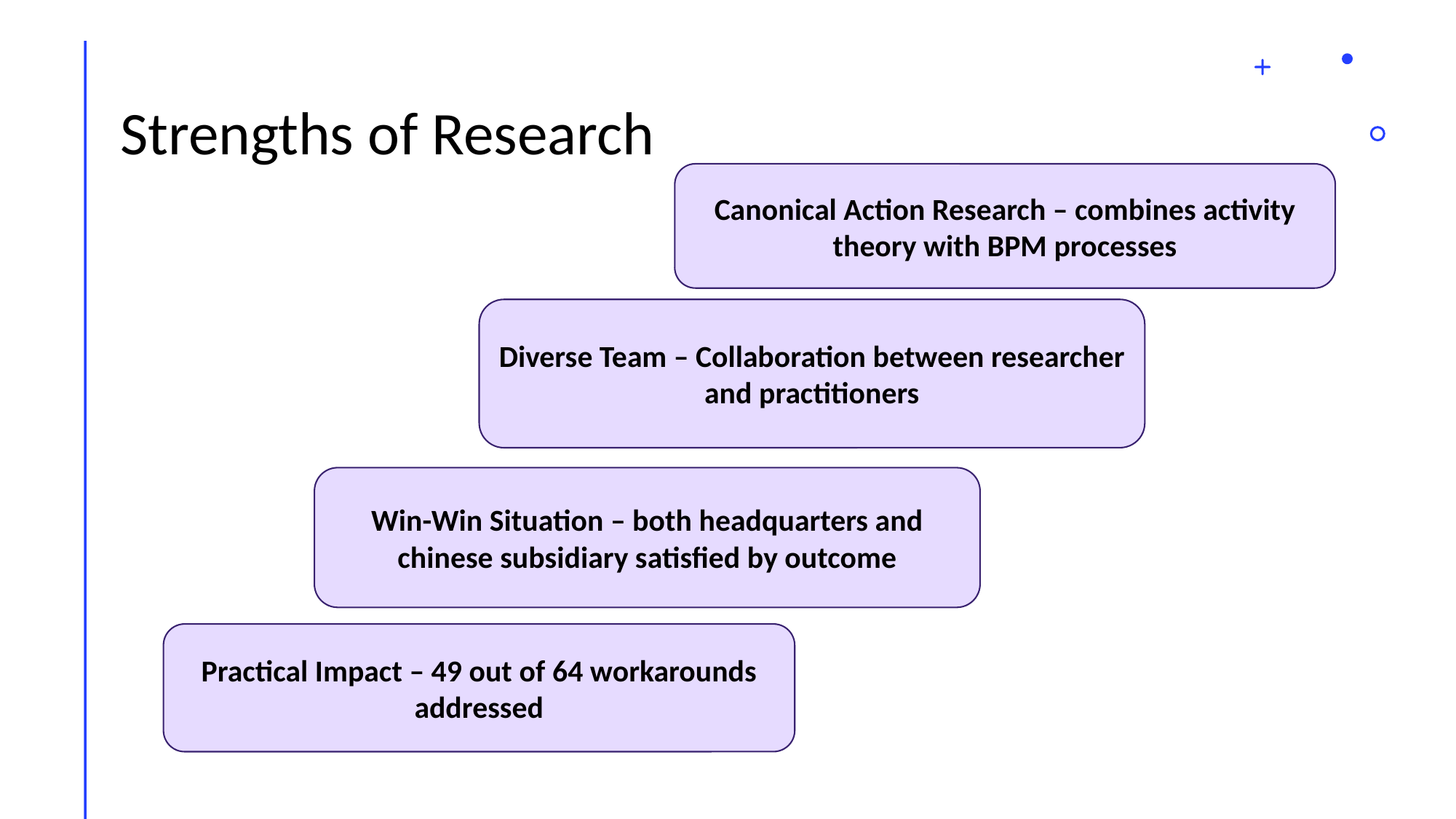

# Strengths of Research
Canonical Action Research – combines activity theory with BPM processes
Diverse Team – Collaboration between researcher and practitioners
Win-Win Situation – both headquarters and chinese subsidiary satisfied by outcome
Practical Impact – 49 out of 64 workarounds addressed